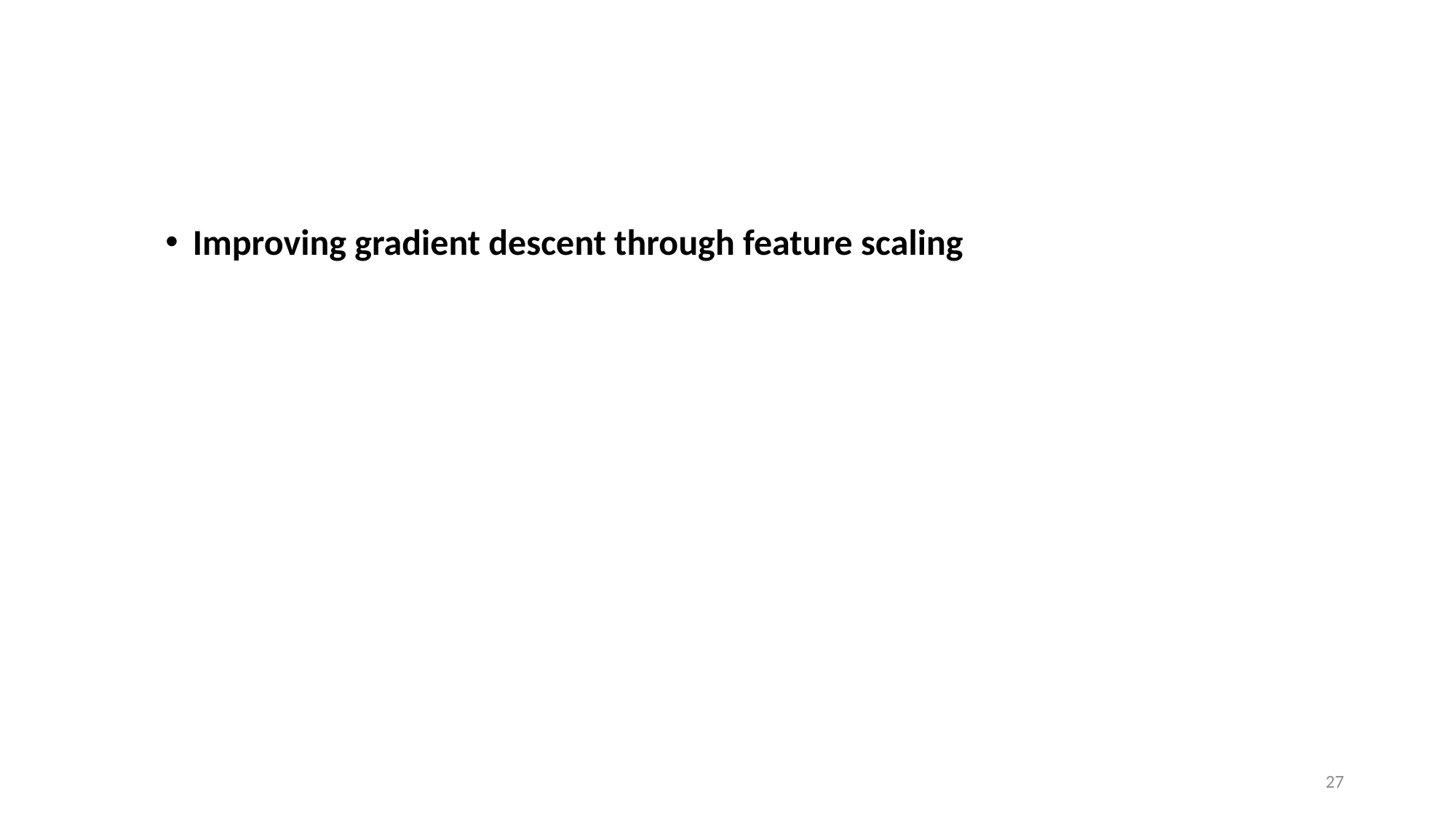

#
Improving gradient descent through feature scaling
27